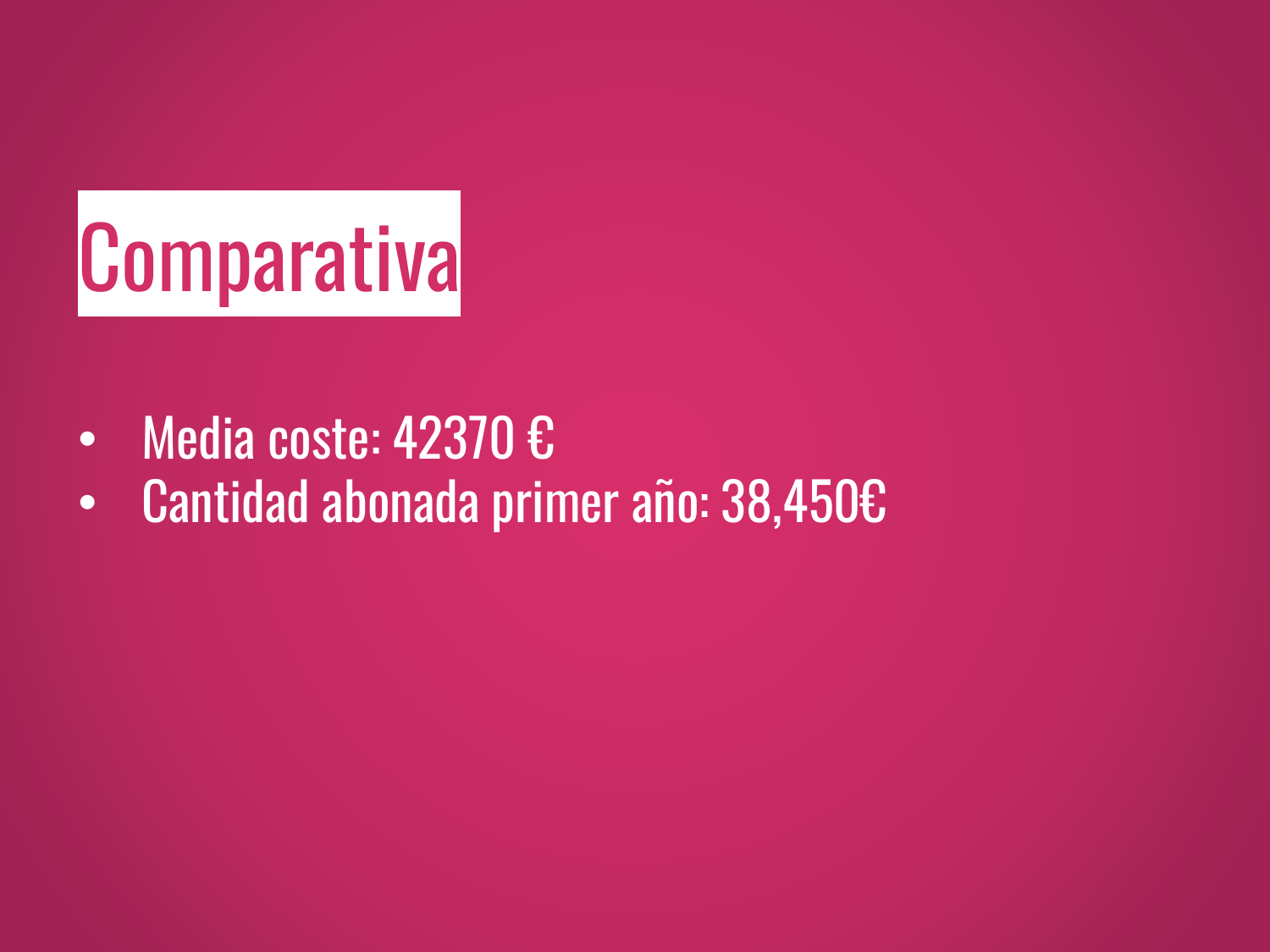

# Comparativa
Media coste: 42370 €
Cantidad abonada primer año: 38,450€